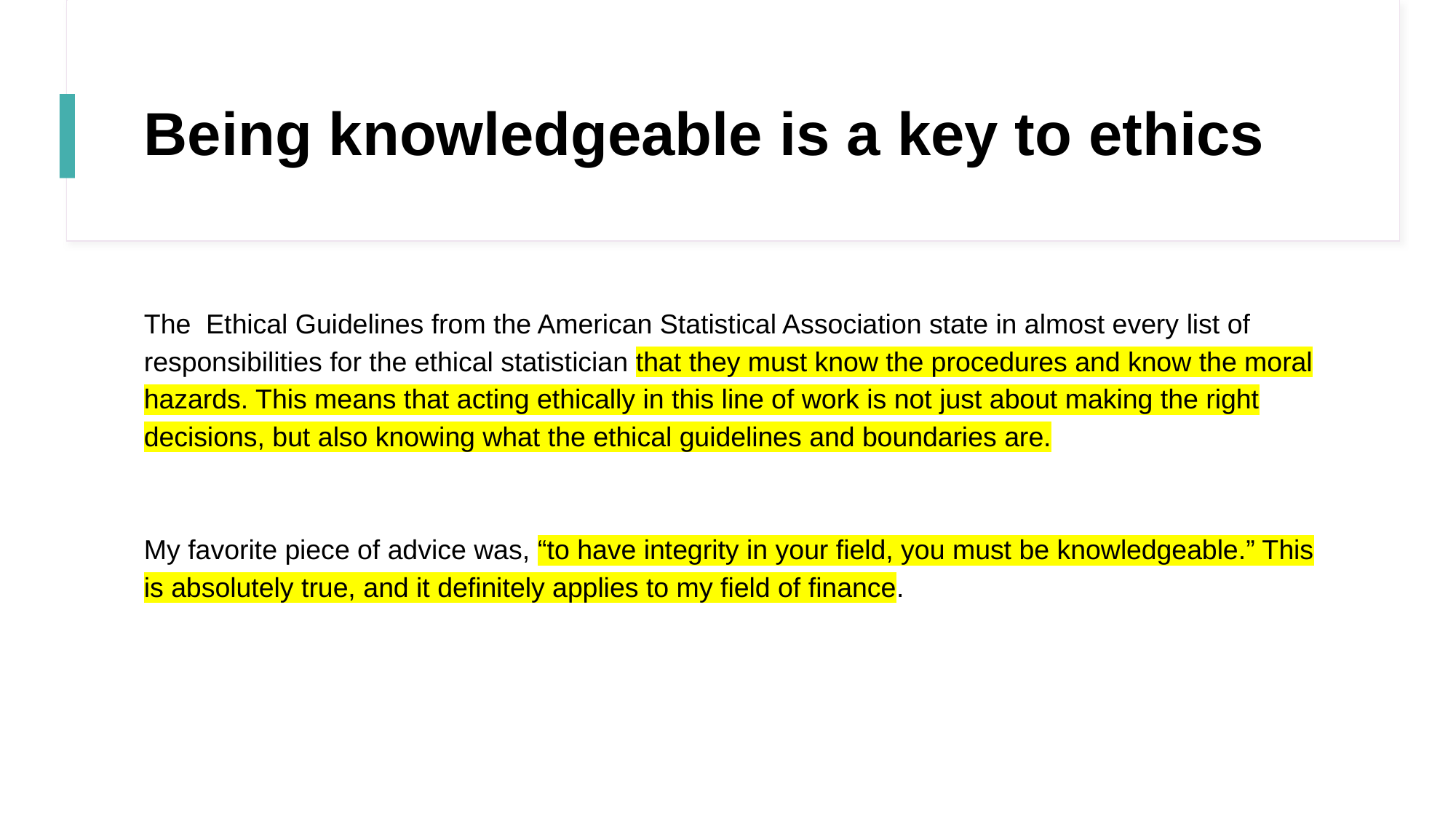

# Being knowledgeable is a key to ethics
The  Ethical Guidelines from the American Statistical Association state in almost every list of responsibilities for the ethical statistician that they must know the procedures and know the moral hazards. This means that acting ethically in this line of work is not just about making the right decisions, but also knowing what the ethical guidelines and boundaries are.

My favorite piece of advice was, “to have integrity in your field, you must be knowledgeable.” This is absolutely true, and it definitely applies to my field of finance.